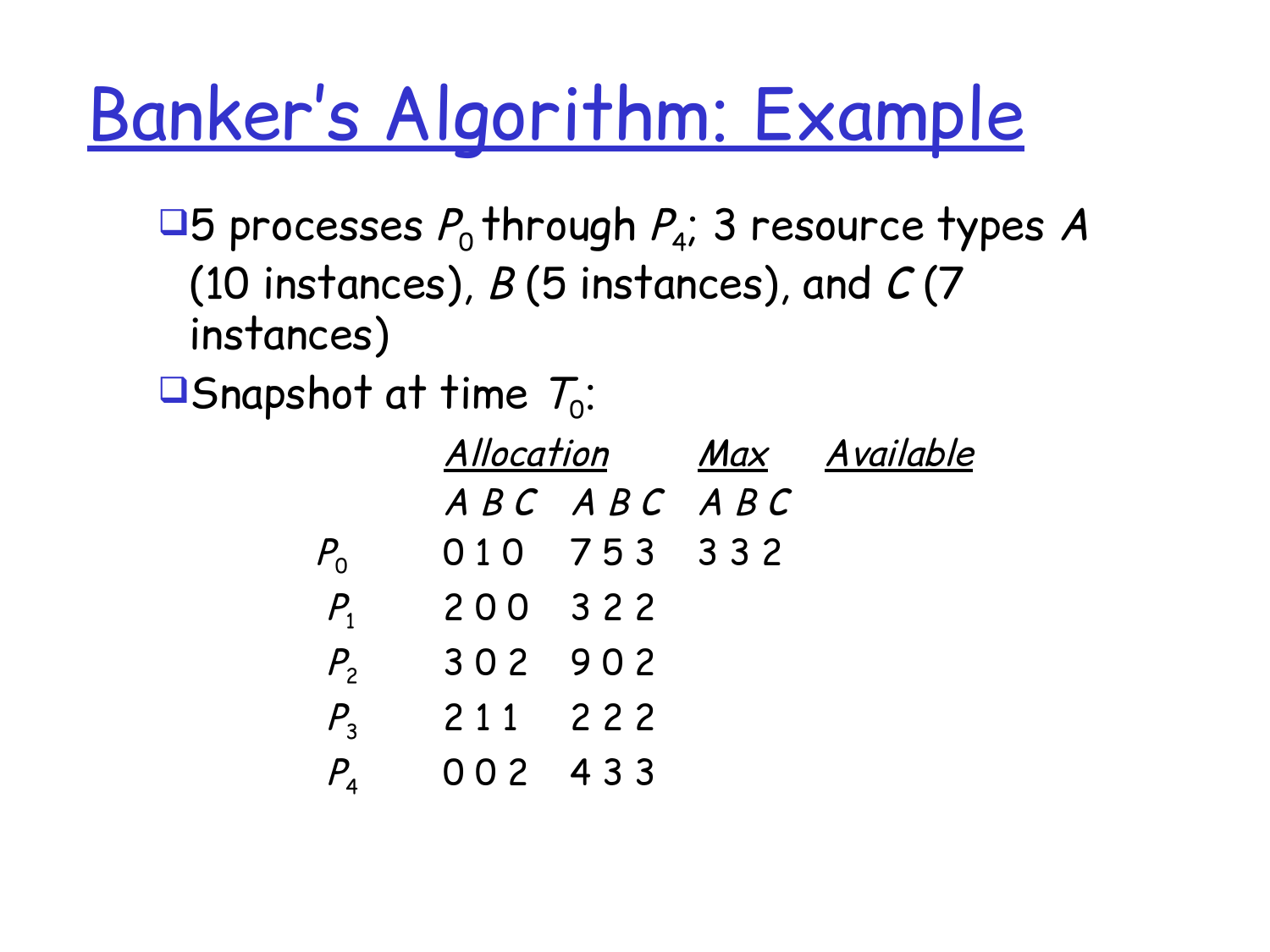

Banker’s Algorithm: Example
5 processes P0 through P4; 3 resource types A (10 instances), B (5 instances), and C (7 instances)
Snapshot at time T0:
			Allocation	Max	Available
			A B C	A B C 	A B C
		P0	0 1 0	7 5 3 	3 3 2
		 P1	2 0 0 	3 2 2
		 P2	3 0 2 	9 0 2
		 P3	2 1 1 	2 2 2
		 P4	0 0 2	4 3 3